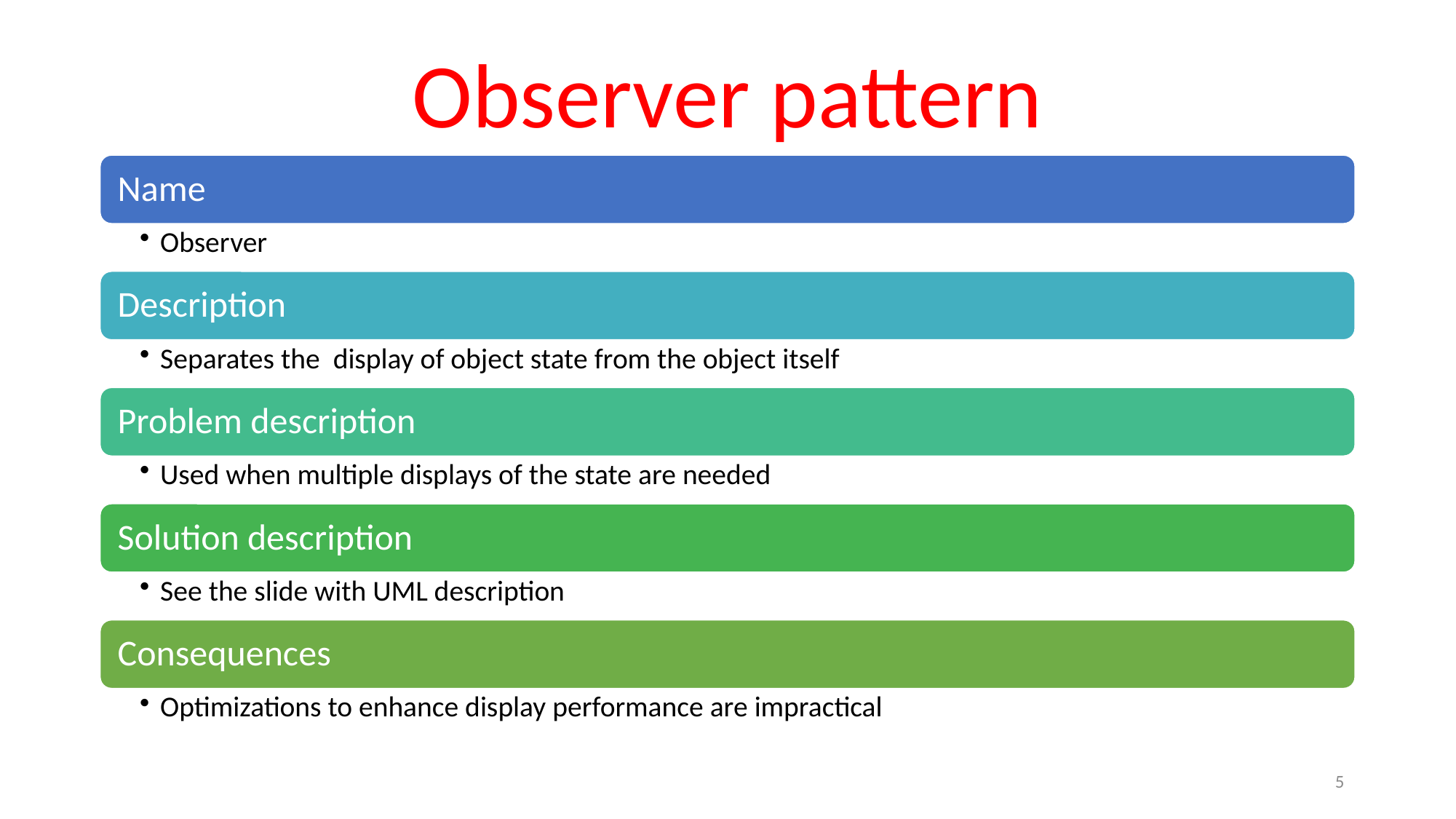

# Observer pattern
Name
Observer
Description
Separates the  display of object state from the object itself
Problem description
Used when multiple displays of the state are needed
Solution description
See the slide with UML description
Consequences
Optimizations to enhance display performance are impractical
5